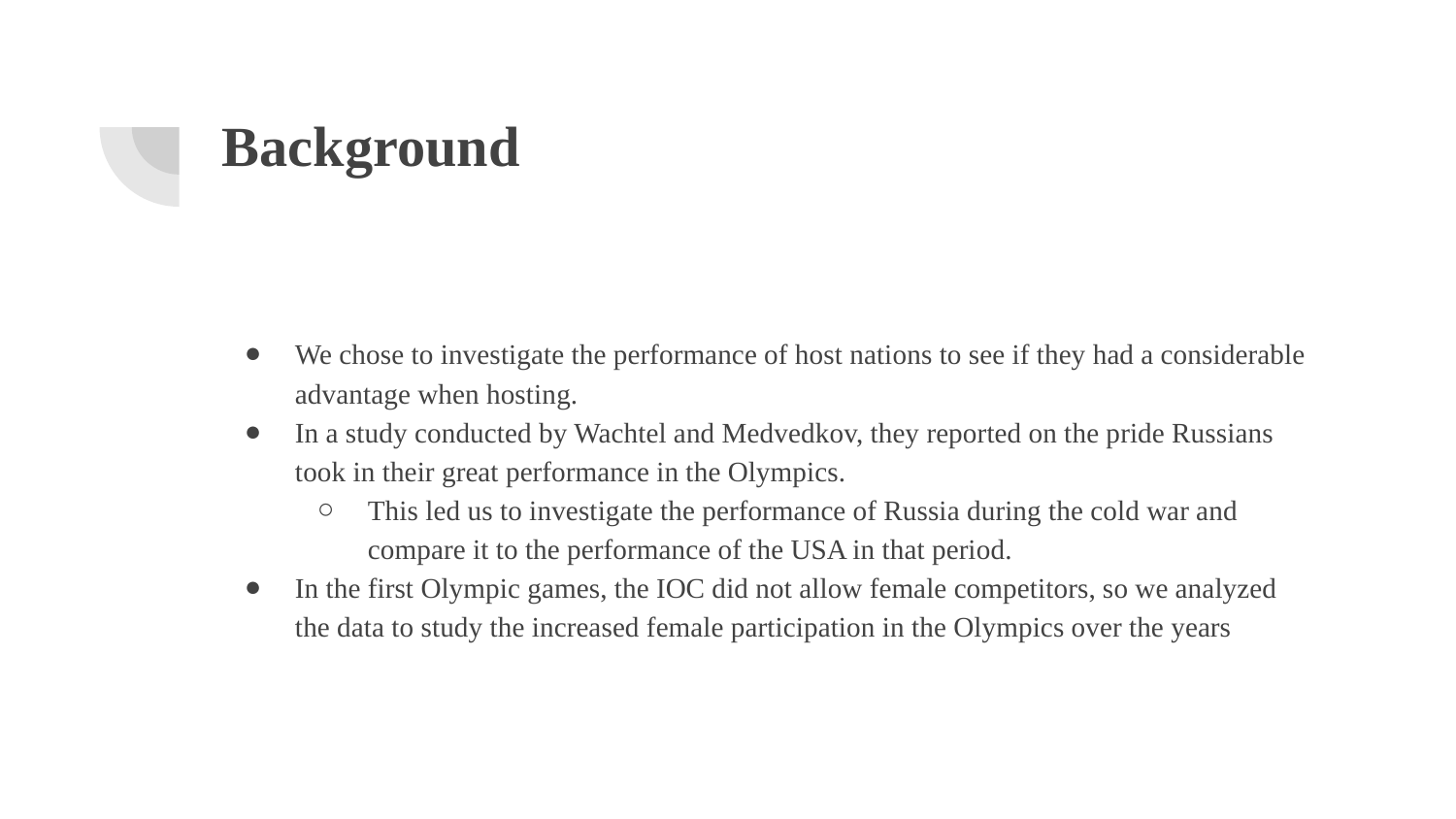

# Background
We chose to investigate the performance of host nations to see if they had a considerable advantage when hosting.
In a study conducted by Wachtel and Medvedkov, they reported on the pride Russians took in their great performance in the Olympics.
This led us to investigate the performance of Russia during the cold war and compare it to the performance of the USA in that period.
In the first Olympic games, the IOC did not allow female competitors, so we analyzed the data to study the increased female participation in the Olympics over the years